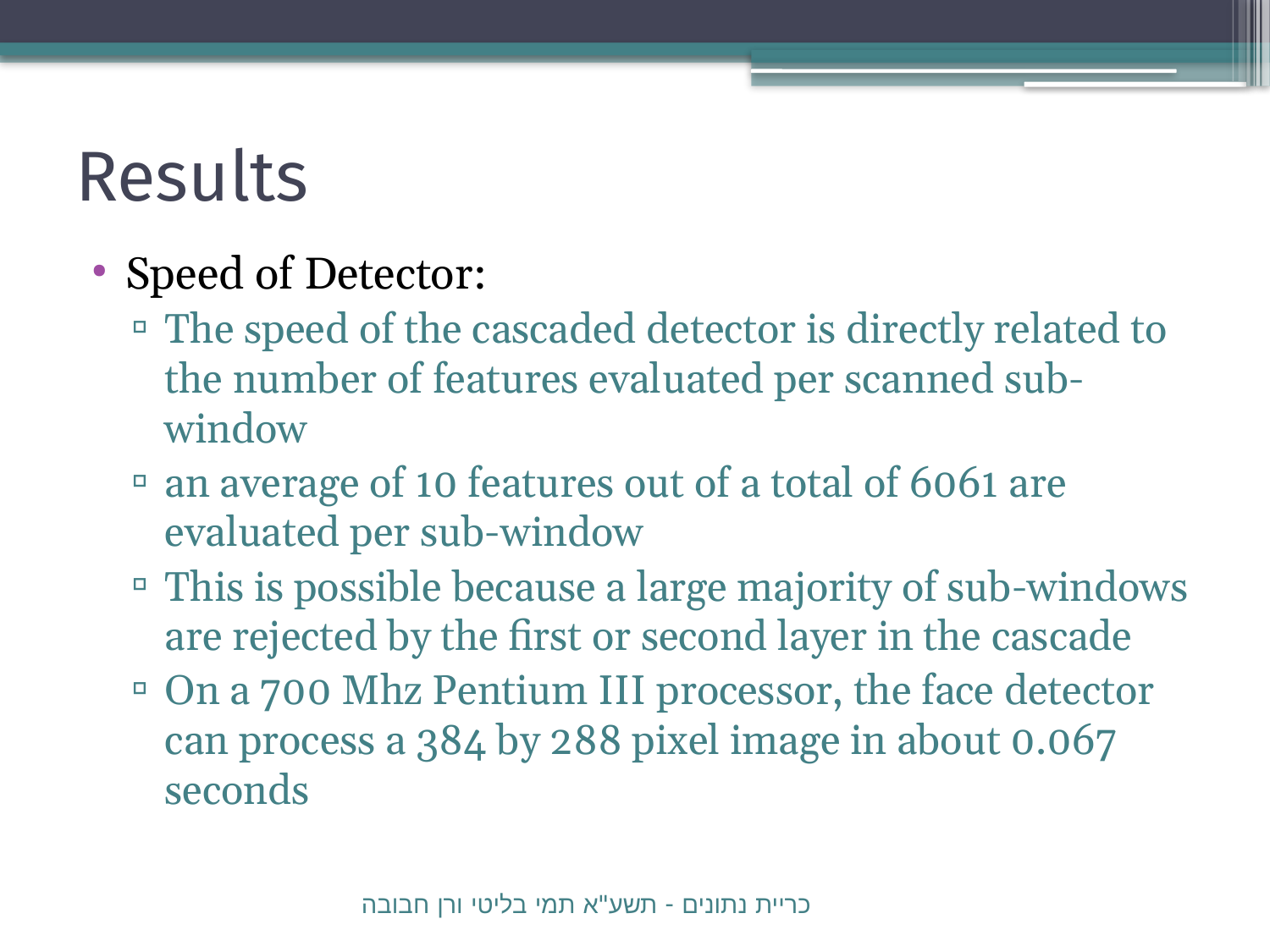

# Results
Speed of Detector:
The speed of the cascaded detector is directly related to the number of features evaluated per scanned sub-window
an average of 10 features out of a total of 6061 are evaluated per sub-window
This is possible because a large majority of sub-windows are rejected by the first or second layer in the cascade
On a 700 Mhz Pentium III processor, the face detector can process a 384 by 288 pixel image in about 0.067 seconds
כריית נתונים - תשע"א תמי בליטי ורן חבובה